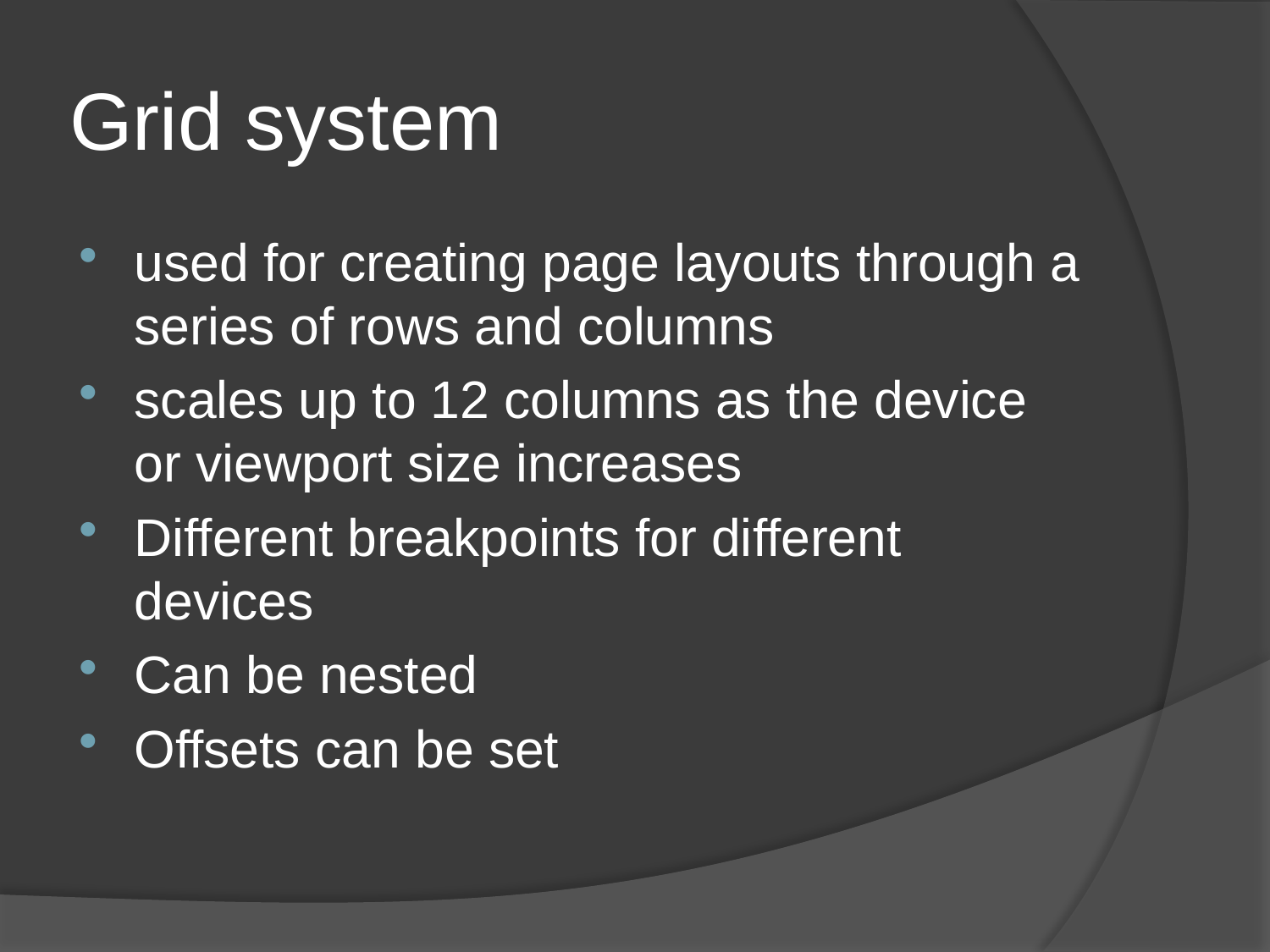

# Grid system
used for creating page layouts through a series of rows and columns
scales up to 12 columns as the device or viewport size increases
Different breakpoints for different devices
Can be nested
Offsets can be set